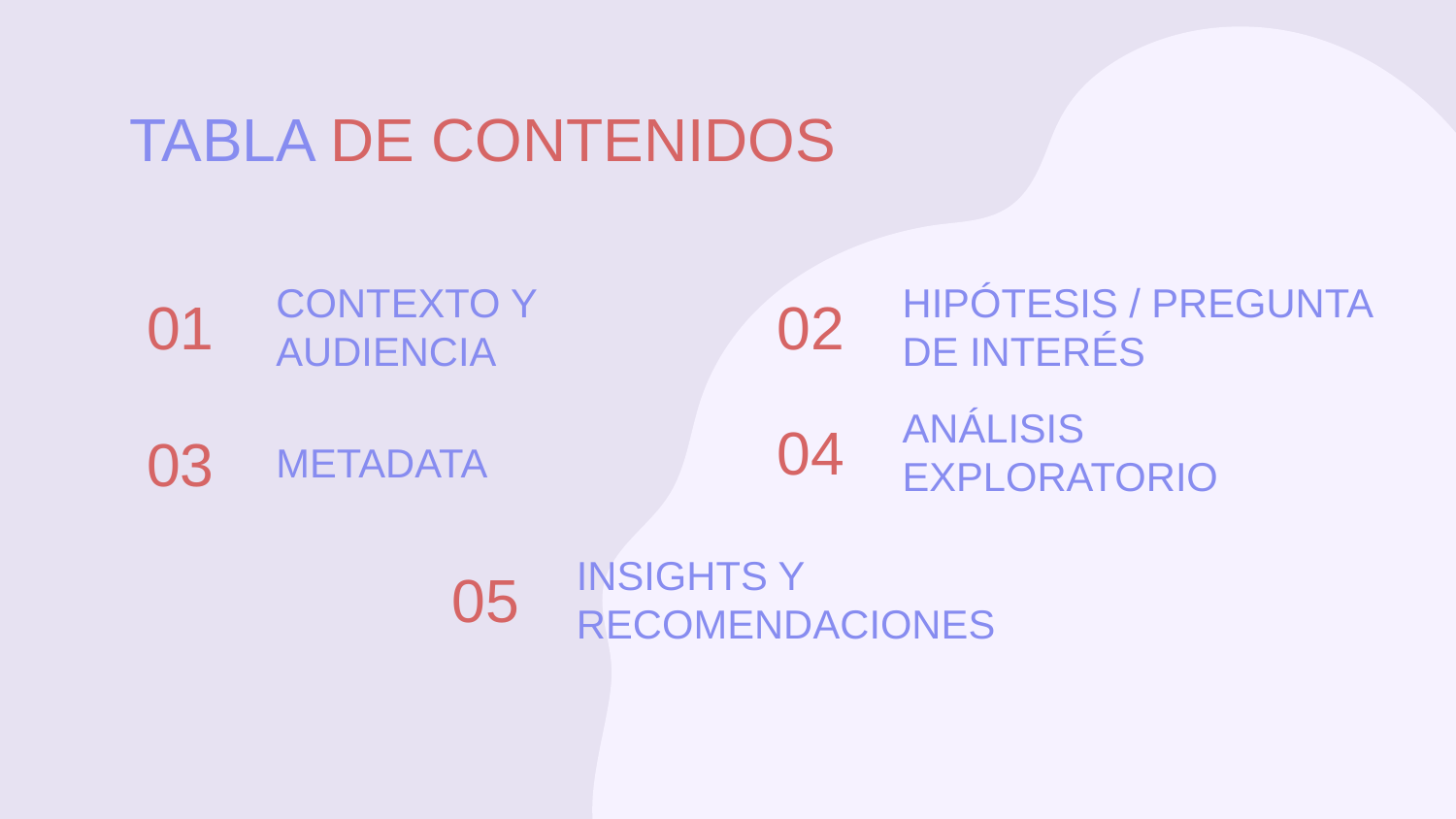

# TABLA DE CONTENIDOS
01
CONTEXTO Y AUDIENCIA
HIPÓTESIS / PREGUNTA DE INTERÉS
02
ANÁLISIS EXPLORATORIO
04
03
METADATA
INSIGHTS Y RECOMENDACIONES
05